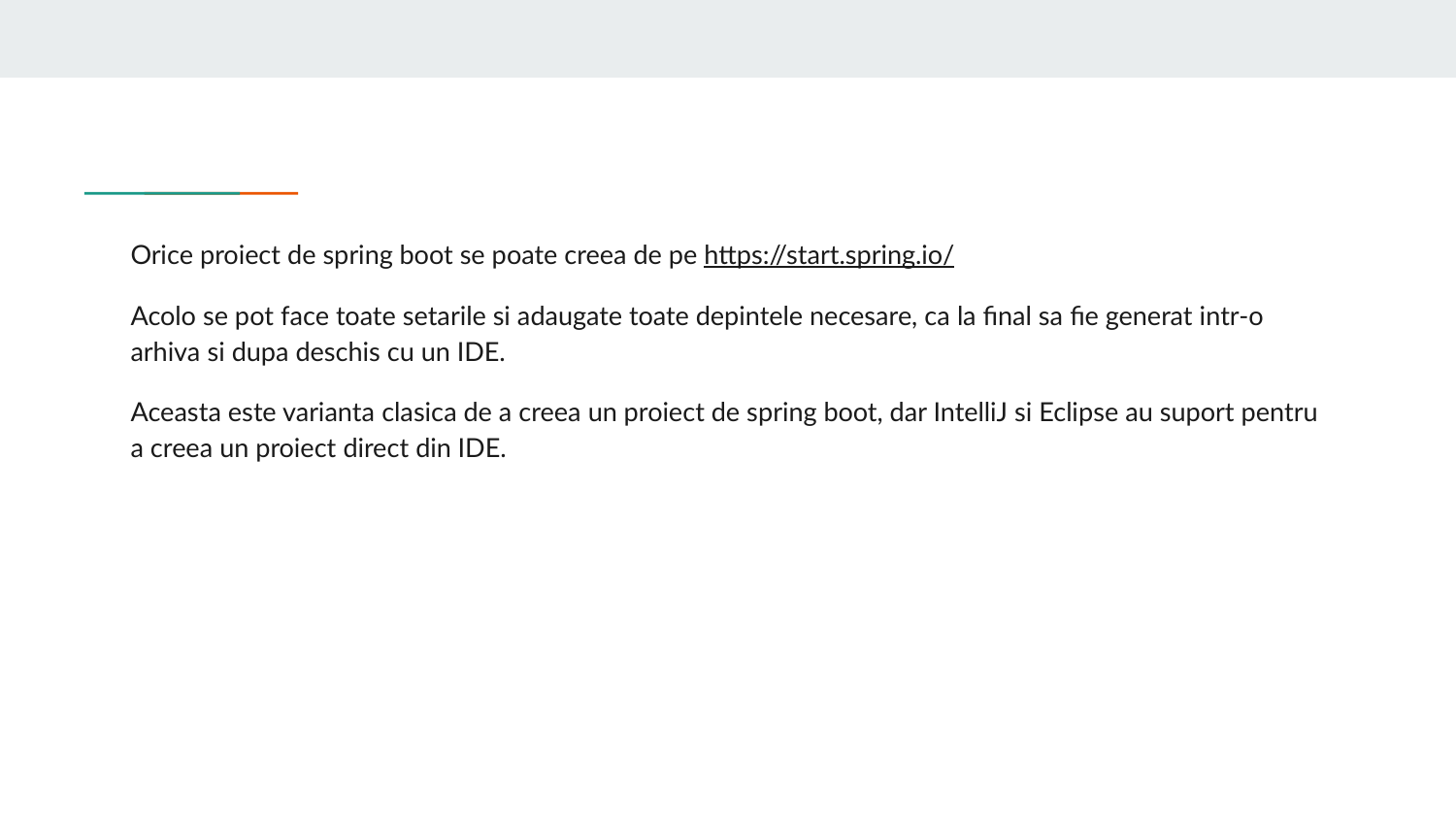

Orice proiect de spring boot se poate creea de pe https://start.spring.io/
Acolo se pot face toate setarile si adaugate toate depintele necesare, ca la final sa fie generat intr-o arhiva si dupa deschis cu un IDE.
Aceasta este varianta clasica de a creea un proiect de spring boot, dar IntelliJ si Eclipse au suport pentru a creea un proiect direct din IDE.